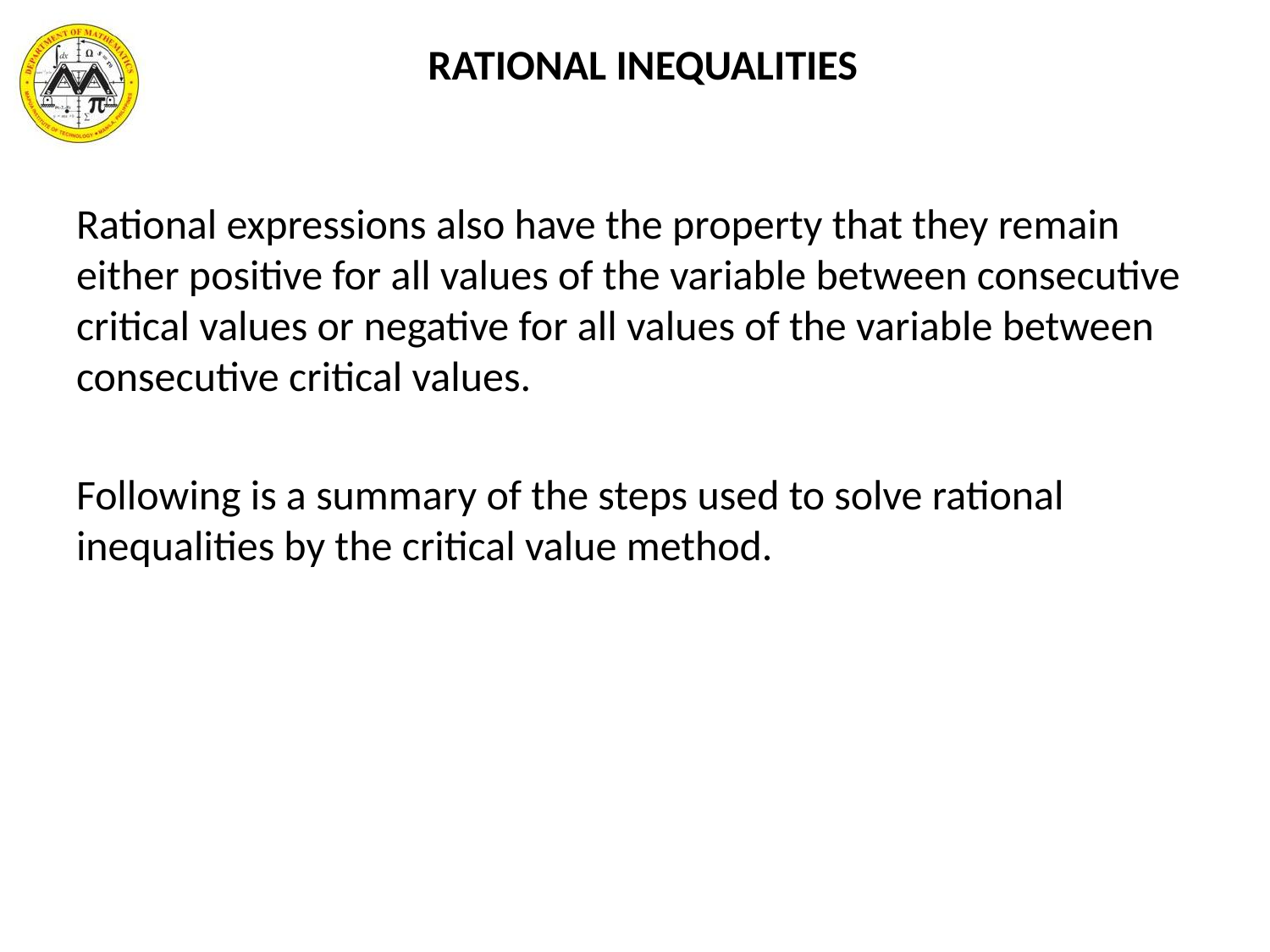

RATIONAL INEQUALITIES
Rational expressions also have the property that they remain either positive for all values of the variable between consecutive critical values or negative for all values of the variable between consecutive critical values.

Following is a summary of the steps used to solve rational inequalities by the critical value method.